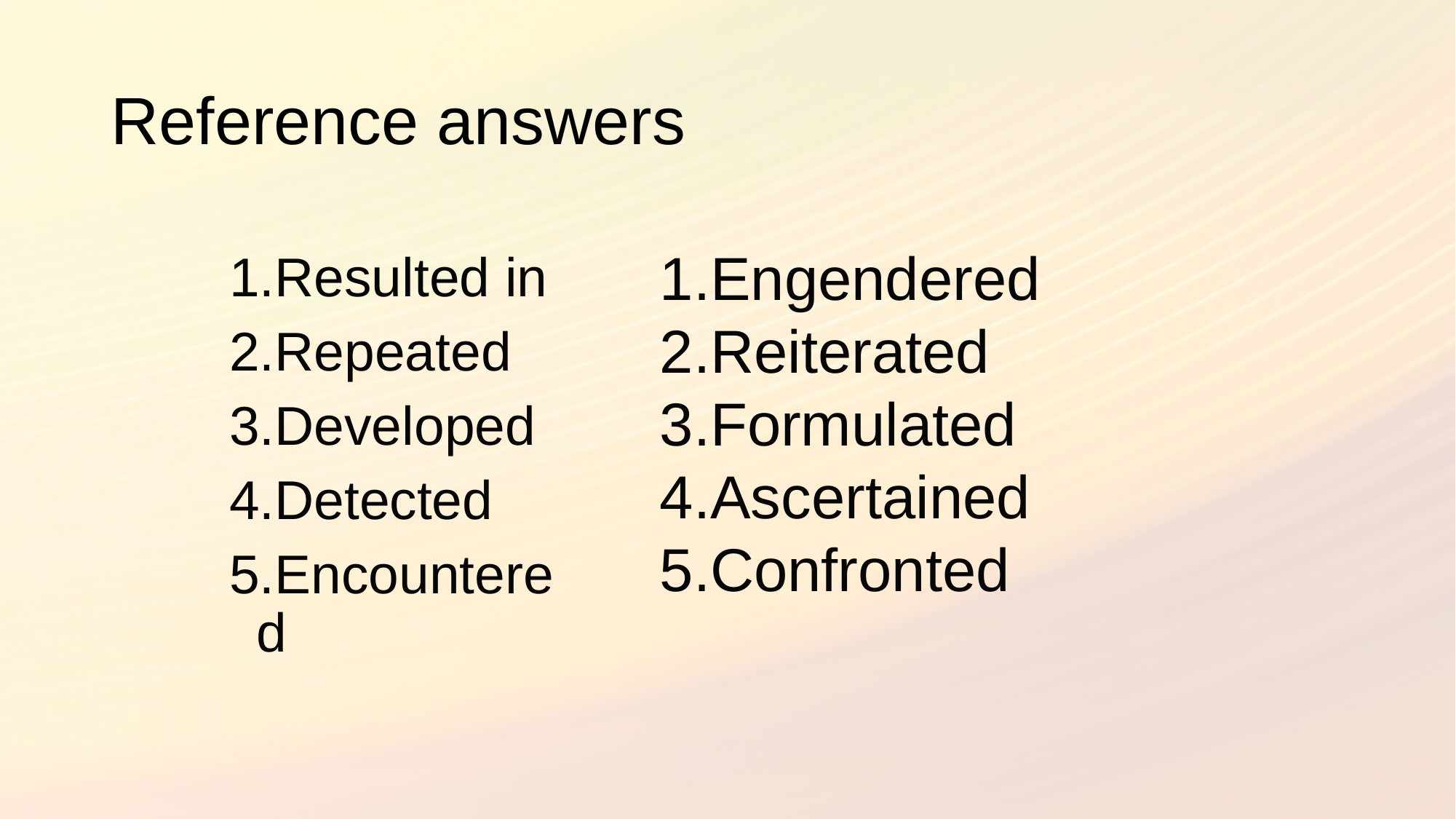

# Reference answers
Engendered
Reiterated
Formulated
Ascertained
Confronted
Resulted in
Repeated
Developed
Detected
Encountered